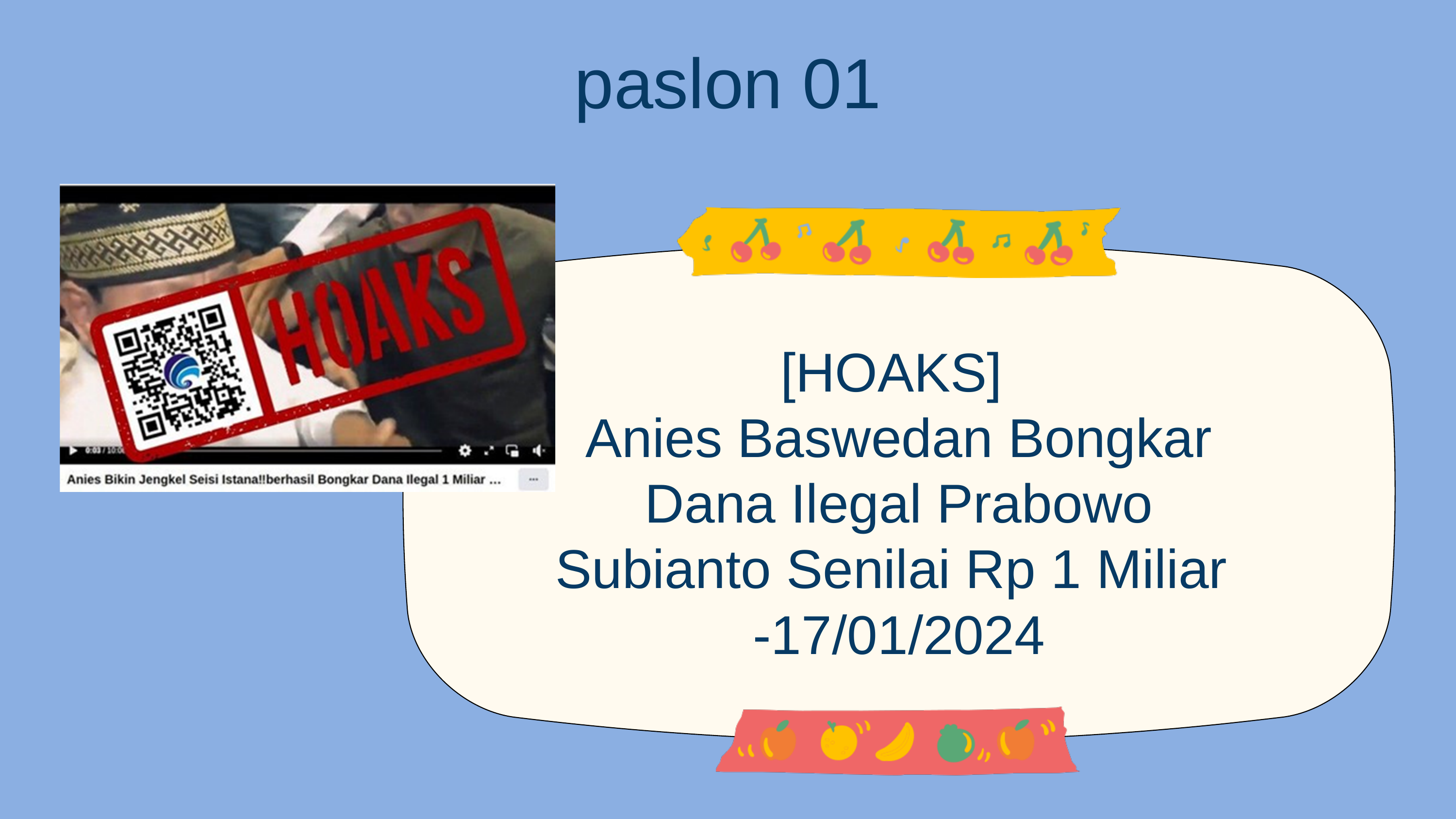

paslon 01

[HOAKS]
Anies Baswedan Bongkar Dana Ilegal Prabowo Subianto Senilai Rp 1 Miliar  -17/01/2024